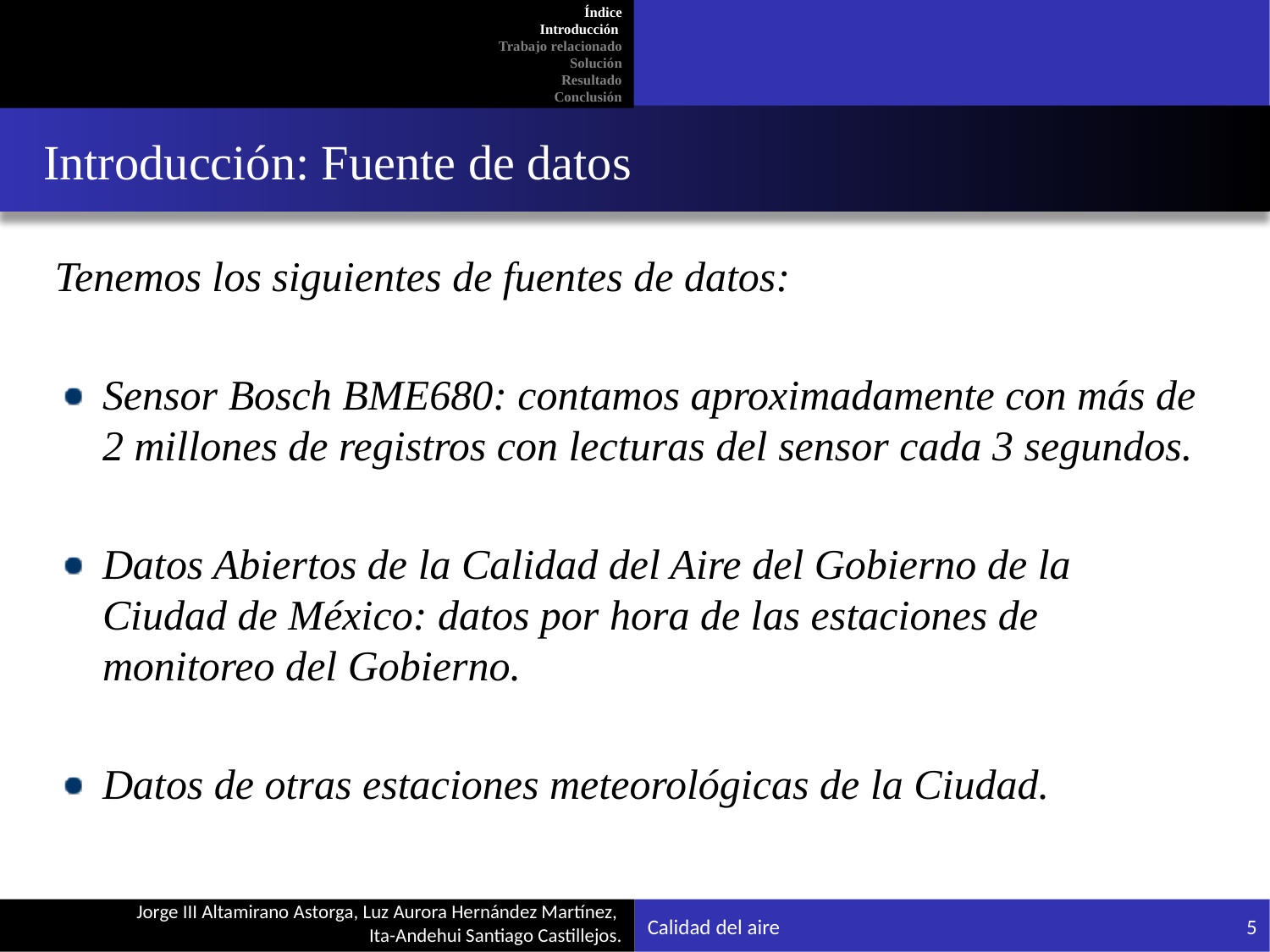

Índice
Introducción
Trabajo relacionado
Solución
Resultado
Conclusión

Introducción: Fuente de datos
Tenemos los siguientes de fuentes de datos:

Sensor Bosch BME680: contamos aproximadamente con más de 2 millones de registros con lecturas del sensor cada 3 segundos.

Datos Abiertos de la Calidad del Aire del Gobierno de la Ciudad de México: datos por hora de las estaciones de monitoreo del Gobierno.

Datos de otras estaciones meteorológicas de la Ciudad.
Calidad del aire
5